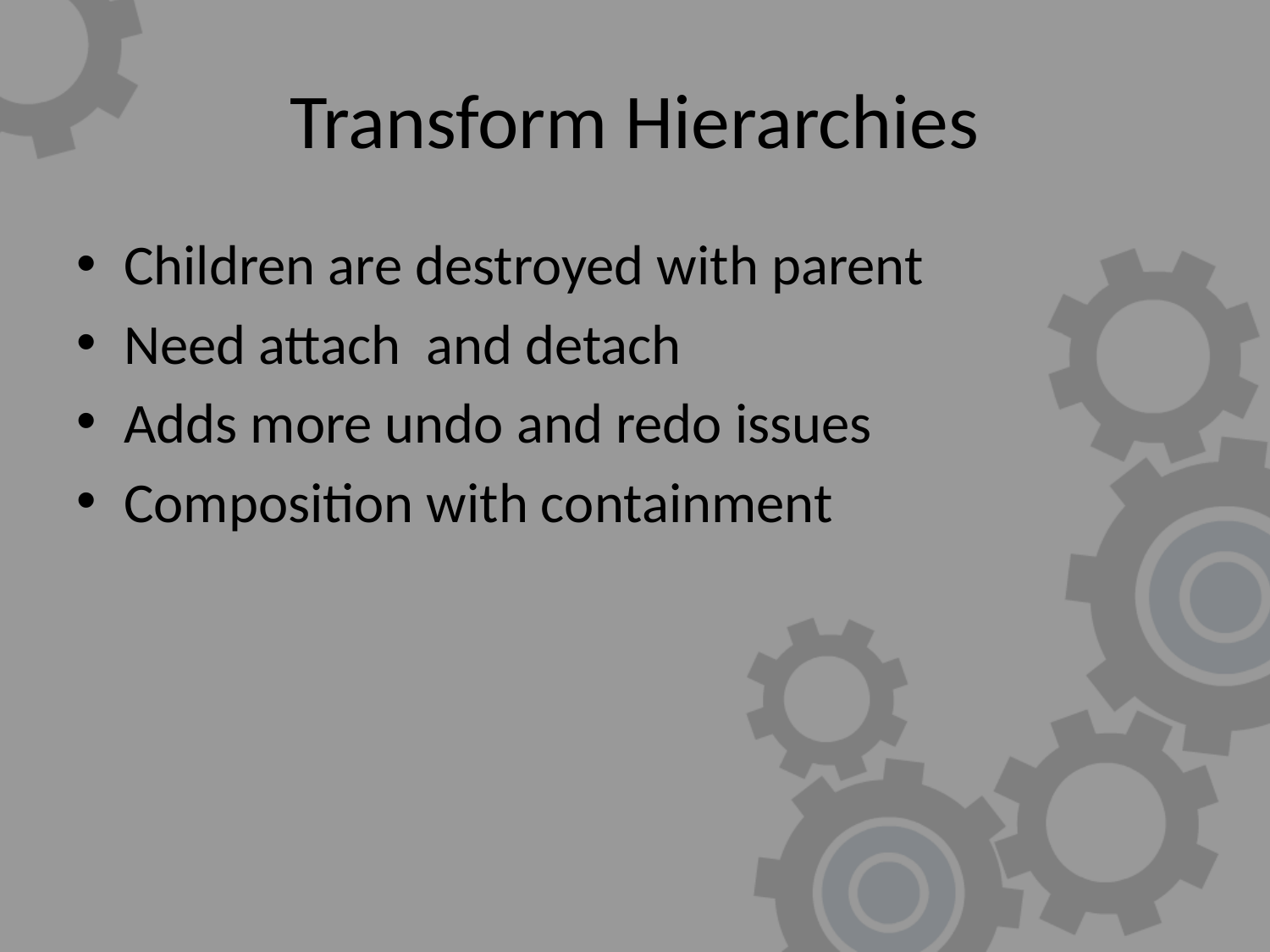

# Transform Hierarchies
Children are destroyed with parent
Need attach  and detach
Adds more undo and redo issues
Composition with containment